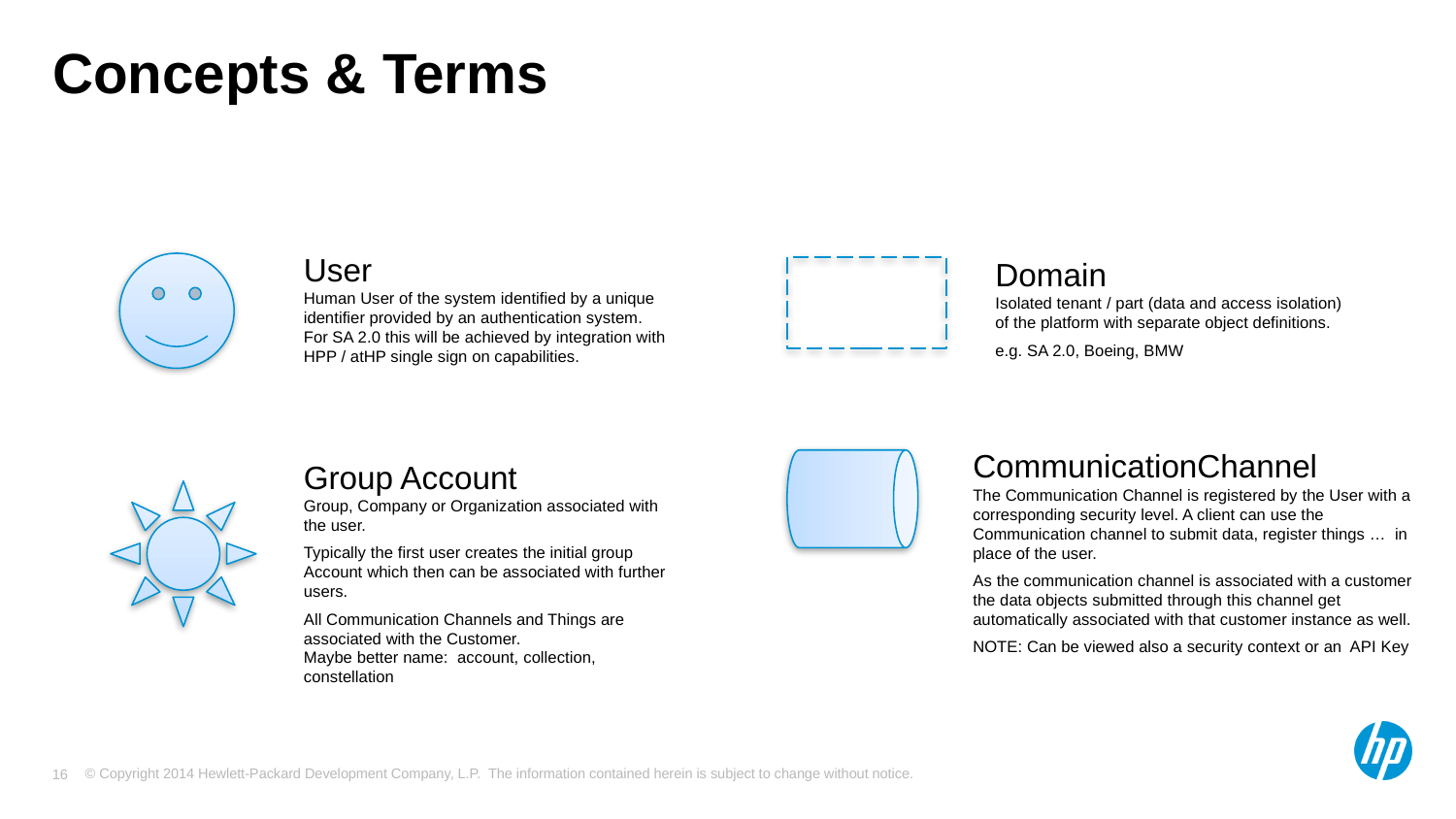

# Concepts & Terms
User
Human User of the system identified by a unique identifier provided by an authentication system. For SA 2.0 this will be achieved by integration with HPP / atHP single sign on capabilities.

Domain
Isolated tenant / part (data and access isolation) of the platform with separate object definitions.
e.g. SA 2.0, Boeing, BMW

CommunicationChannel
The Communication Channel is registered by the User with a corresponding security level. A client can use the Communication channel to submit data, register things …  in place of the user.
As the communication channel is associated with a customer the data objects submitted through this channel get automatically associated with that customer instance as well.
NOTE: Can be viewed also a security context or an  API Key
Group Account
Group, Company or Organization associated with the user.
Typically the first user creates the initial group Account which then can be associated with further users.
All Communication Channels and Things are associated with the Customer.
Maybe better name:  account, collection, constellation